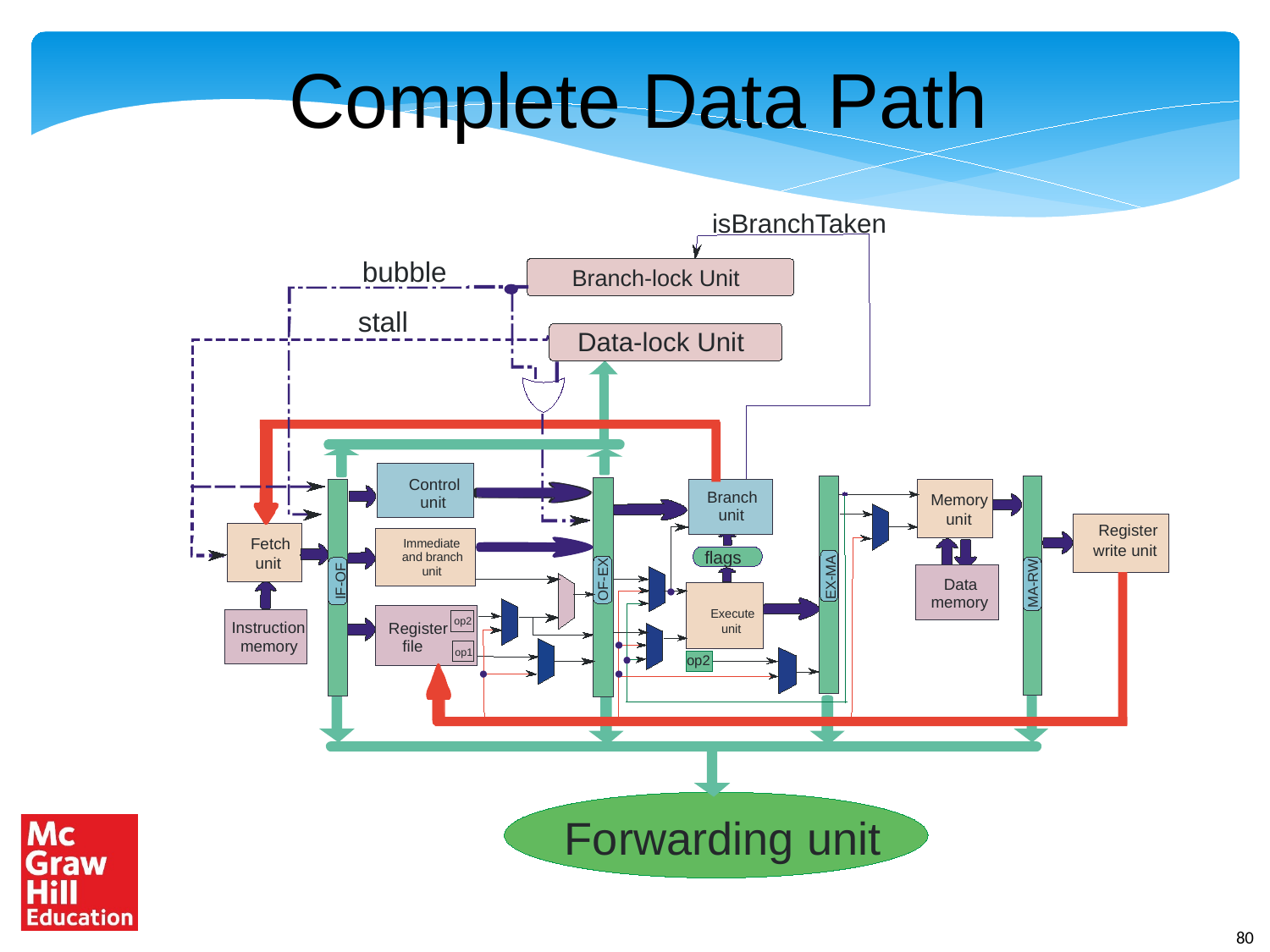

Complete Data Path
isBranchTaken
bubble

Branch-lock Unit

stall

Data-lock Unit

Control

Branch
Memory

unit

unit

unit

Register

Fetch

Immediate

write unit

flags

and branch

unit

unit

EX-MA
OF-EX

IF-OF

Data
MA-RW

memory

Execute

op2

Instruction
Register

unit

memory
file

op1

op2

Forwarding unit